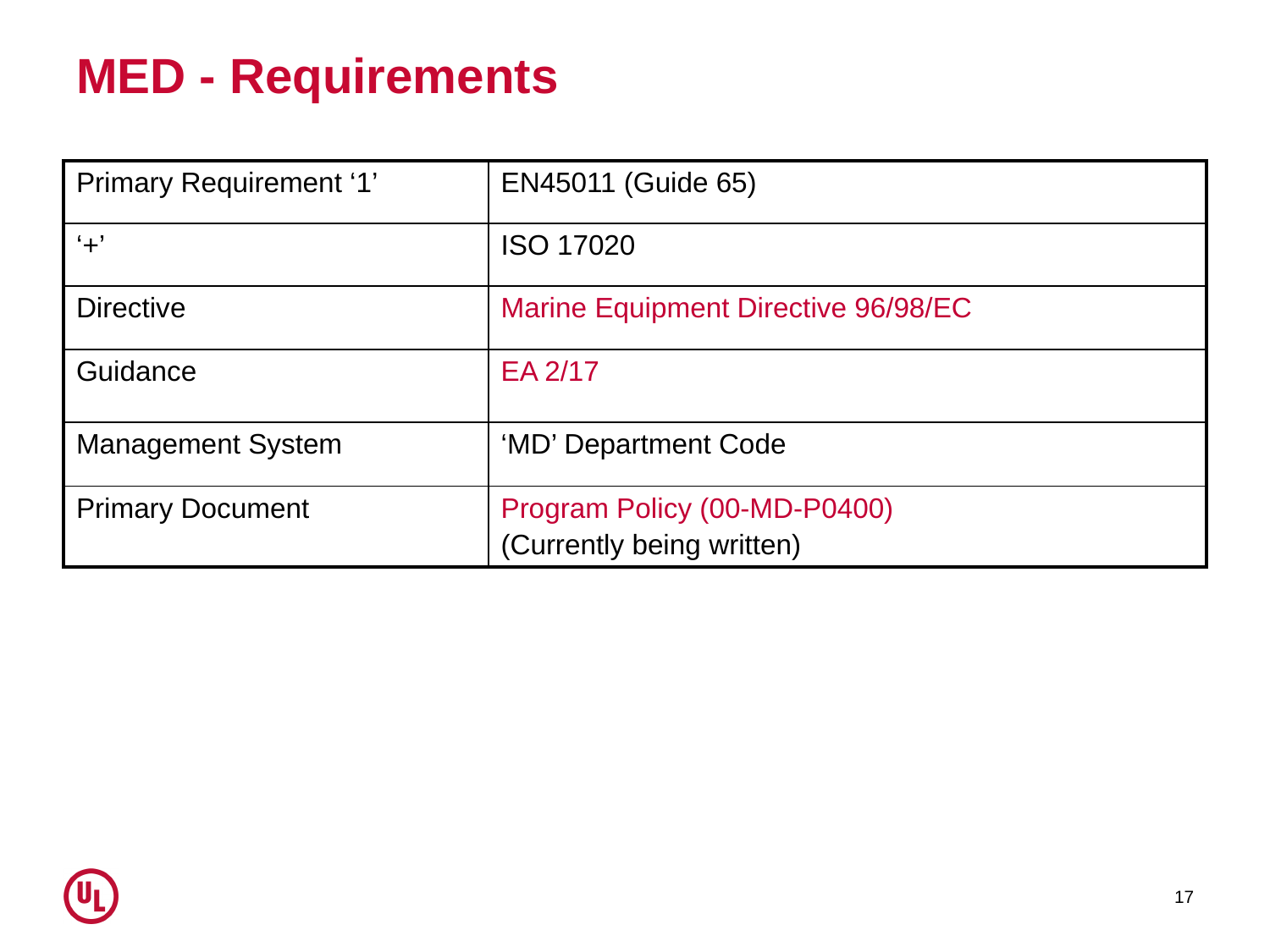

MED - Requirements
| Primary Requirement ‘1’ | EN45011 (Guide 65) |
| --- | --- |
| ‘+’ | ISO 17020 |
| Directive | Marine Equipment Directive 96/98/EC |
| Guidance | EA 2/17 |
| Management System | ‘MD’ Department Code |
| Primary Document | Program Policy (00-MD-P0400) (Currently being written) |
17